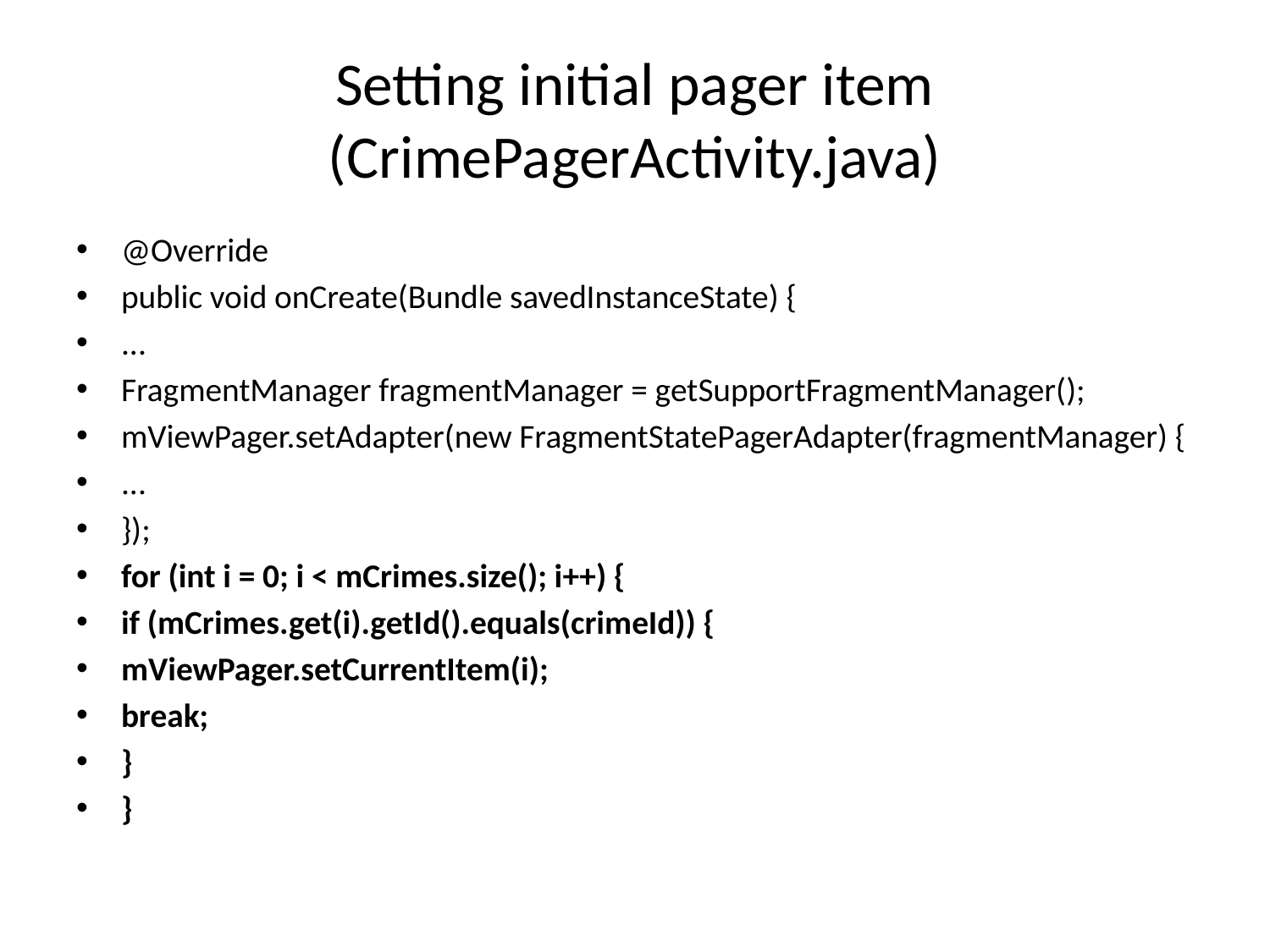

# Setting initial pager item (CrimePagerActivity.java)
@Override
public void onCreate(Bundle savedInstanceState) {
...
FragmentManager fragmentManager = getSupportFragmentManager();
mViewPager.setAdapter(new FragmentStatePagerAdapter(fragmentManager) {
...
});
for (int i = 0; i < mCrimes.size(); i++) {
if (mCrimes.get(i).getId().equals(crimeId)) {
mViewPager.setCurrentItem(i);
break;
}
}